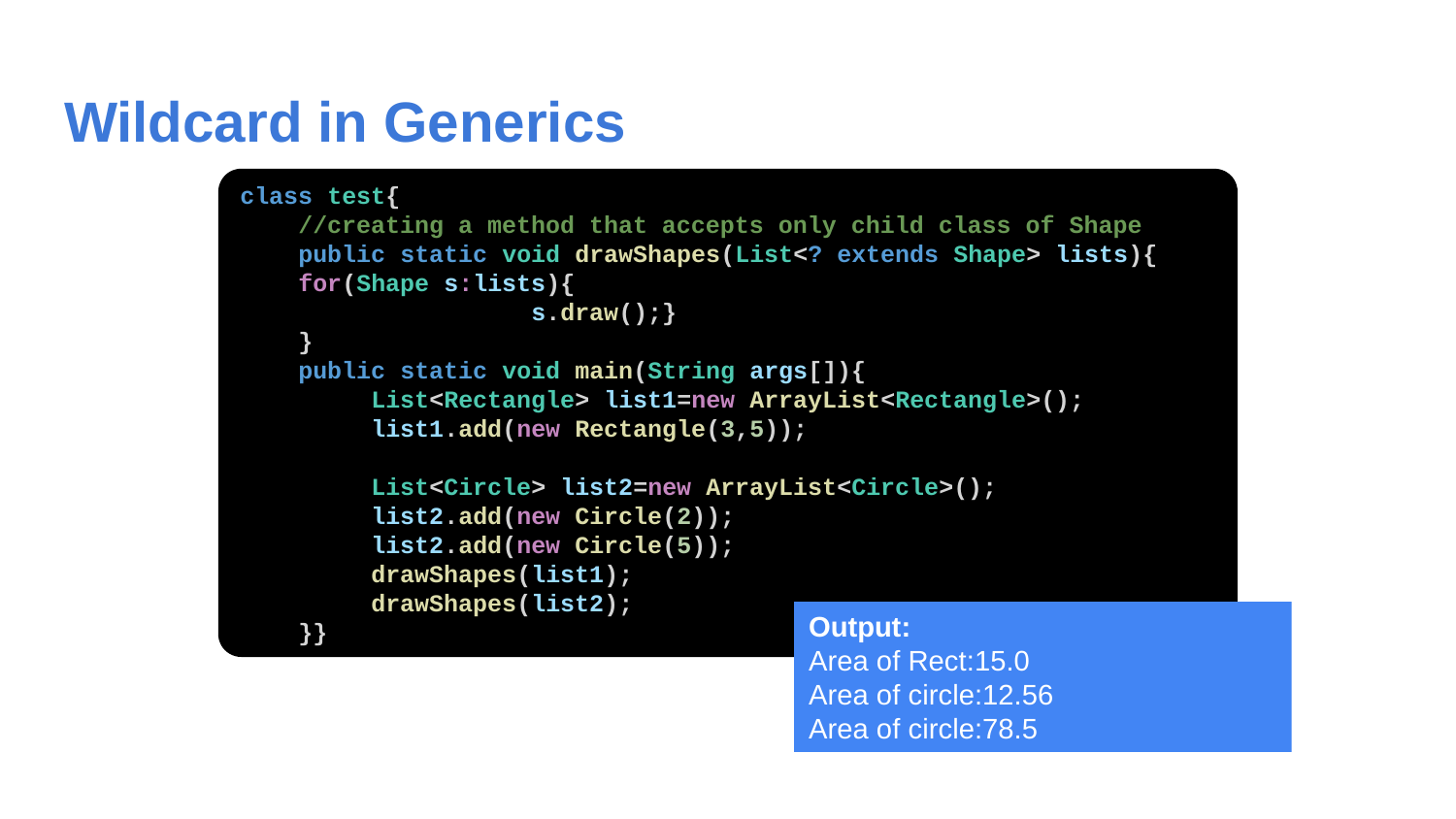

# Wildcard in Generics

class test{
    //creating a method that accepts only child class of Shape
    public static void drawShapes(List<? extends Shape> lists){
    for(Shape s:lists){
    		s.draw();}
    }
    public static void main(String args[]){
    List<Rectangle> list1=new ArrayList<Rectangle>();
    list1.add(new Rectangle(3,5));

    List<Circle> list2=new ArrayList<Circle>();
    list2.add(new Circle(2));
    list2.add(new Circle(5));
    drawShapes(list1);
    drawShapes(list2);
    }}
Output:
Area of Rect:15.0
Area of circle:12.56
Area of circle:78.5